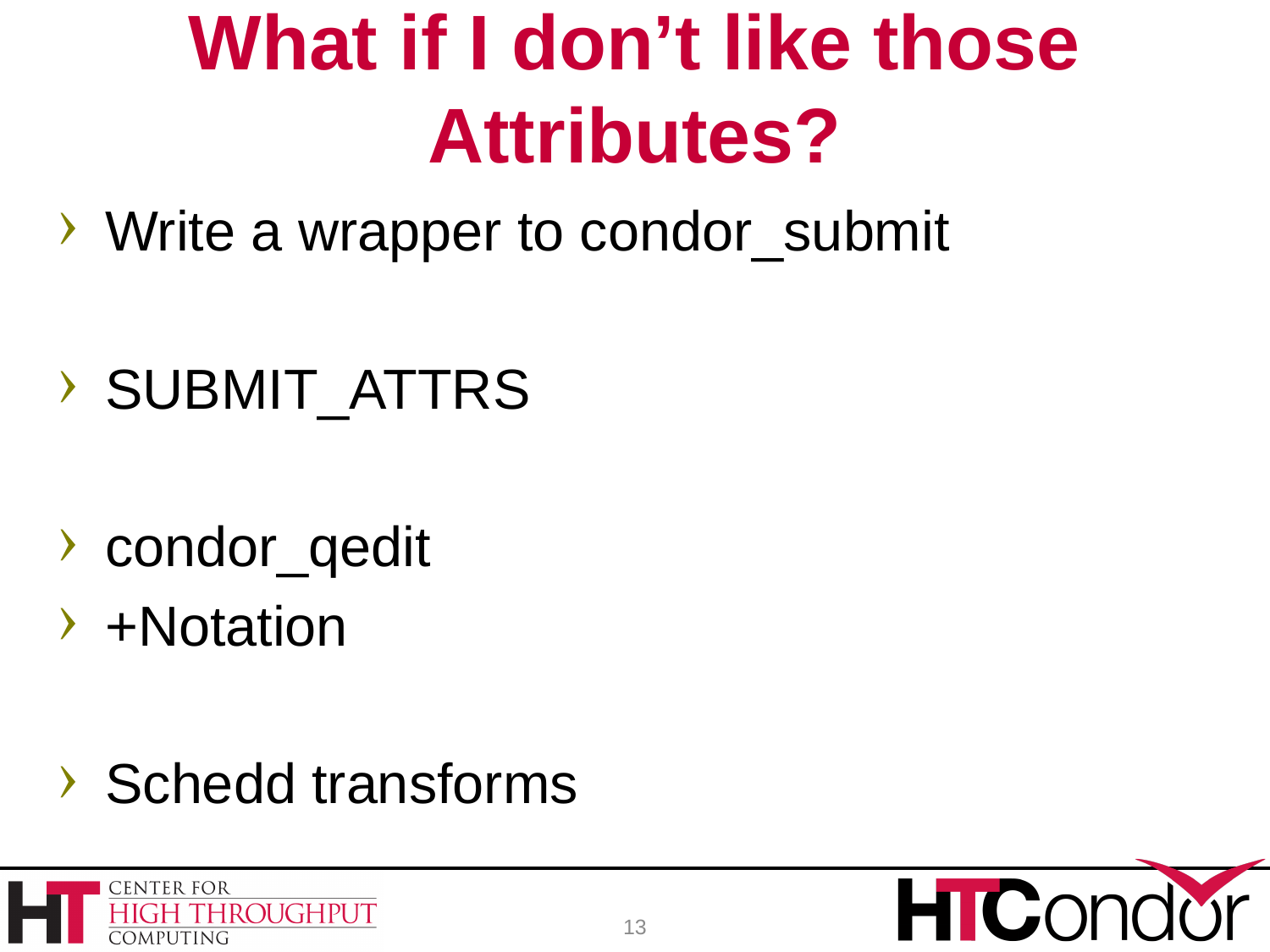

# What if I don’t like those Attributes?
Write a wrapper to condor_submit

SUBMIT_ATTRS

condor_qedit
+Notation

Schedd transforms
13